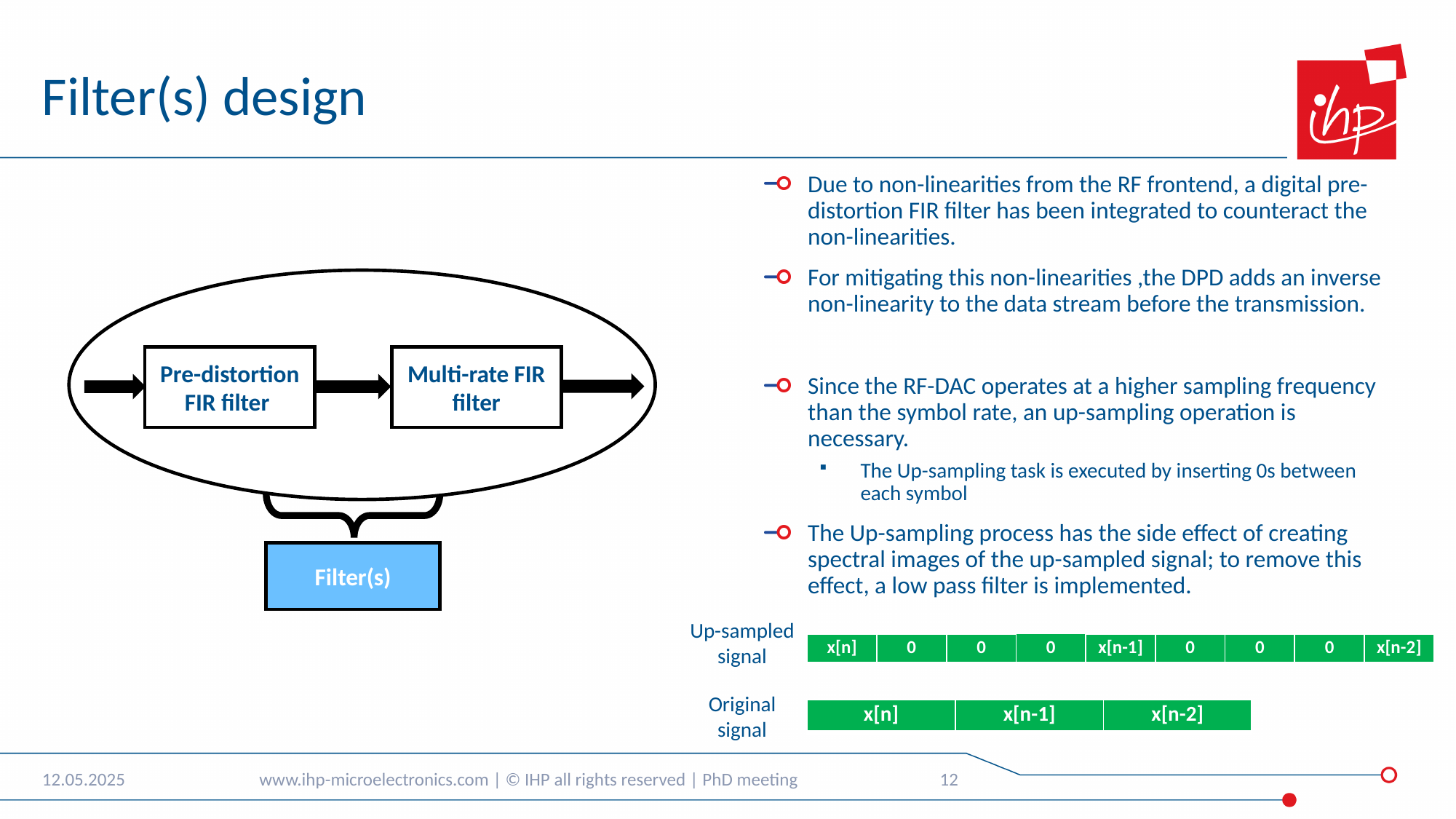

# Filter(s) design
Due to non-linearities from the RF frontend, a digital pre-distortion FIR filter has been integrated to counteract the non-linearities.
For mitigating this non-linearities ,the DPD adds an inverse non-linearity to the data stream before the transmission.

Since the RF-DAC operates at a higher sampling frequency than the symbol rate, an up-sampling operation is necessary.
The Up-sampling task is executed by inserting 0s between each symbol
The Up-sampling process has the side effect of creating spectral images of the up-sampled signal; to remove this effect, a low pass filter is implemented.

Pre-distortion FIR filter
Multi-rate FIR filter

Filter(s)
Up-sampled signal
| x[n] | 0 | 0 | 0 | x[n-1] | 0 | 0 | 0 | x[n-2] |
| --- | --- | --- | --- | --- | --- | --- | --- | --- |
Original signal
| x[n] | x[n-1] | x[n-2] |
| --- | --- | --- |
12.05.2025
www.ihp-microelectronics.com | © IHP all rights reserved | PhD meeting
12